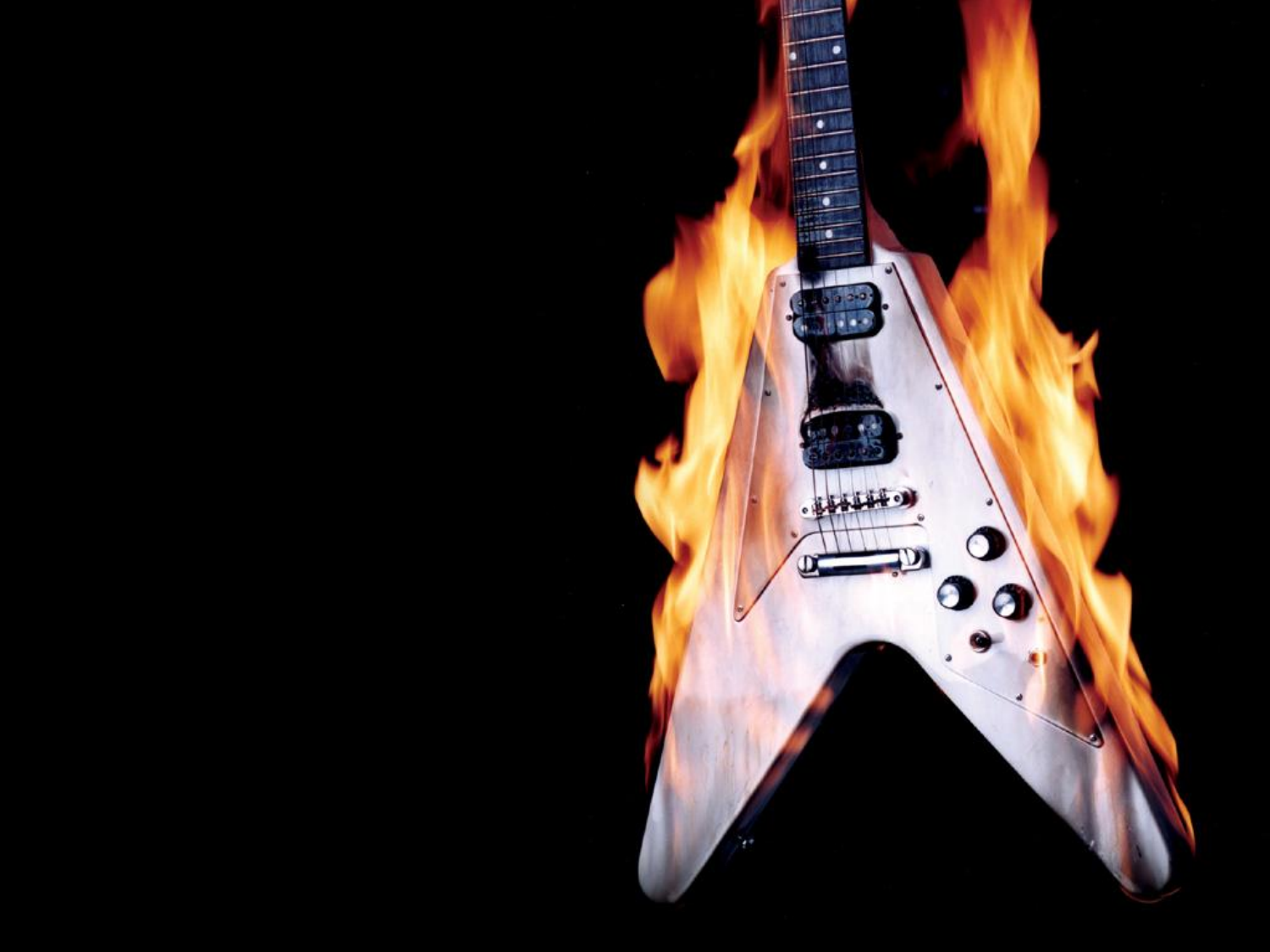

Athauan Marques da Cunha
 136246-1
Mirrelli Cifarelli
 136240-2